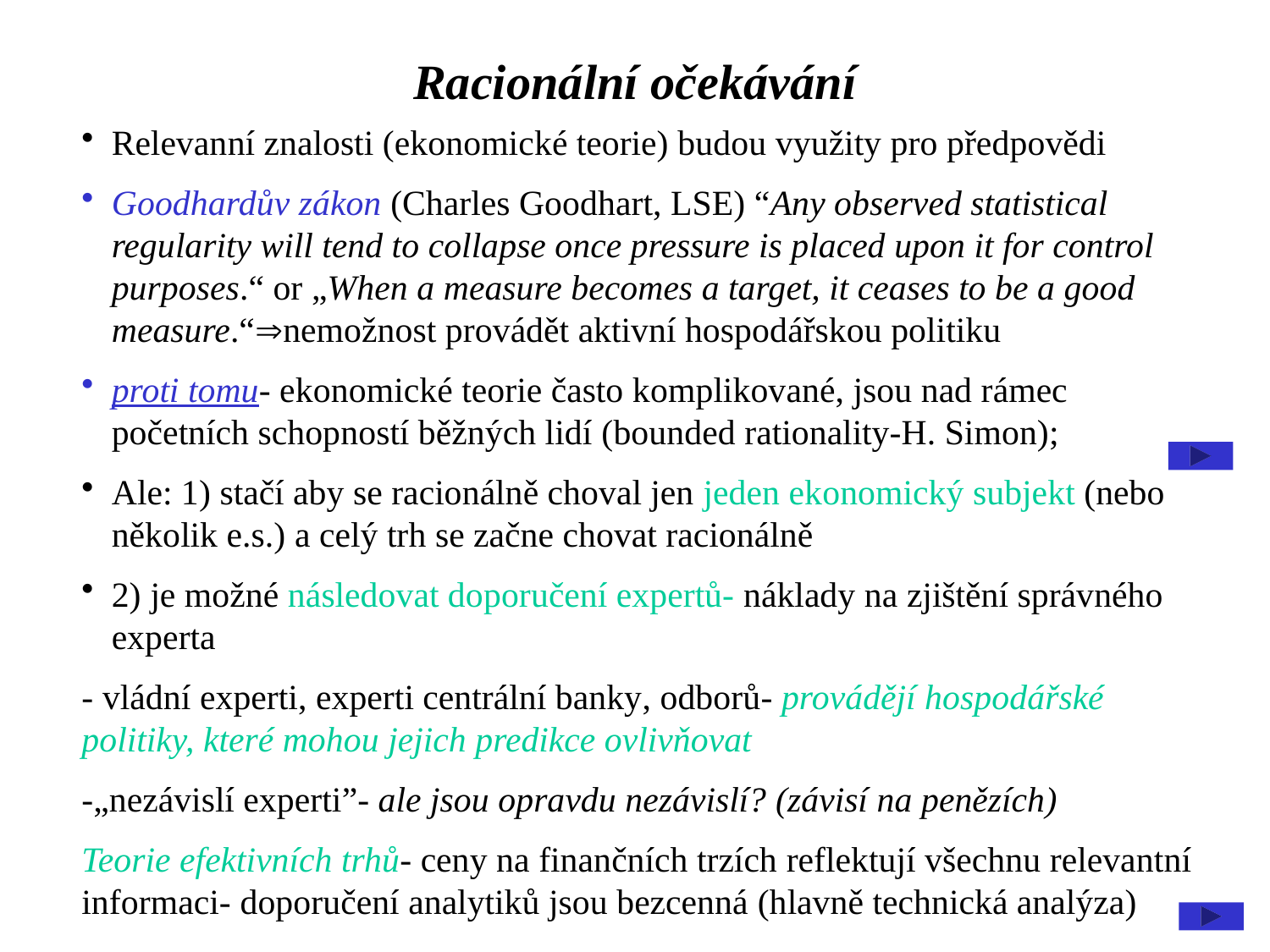

Racionální očekávání
Relevanní znalosti (ekonomické teorie) budou využity pro předpovědi
Goodhardův zákon (Charles Goodhart, LSE) “Any observed statistical regularity will tend to collapse once pressure is placed upon it for control purposes.“ or „When a measure becomes a target, it ceases to be a good measure.“⇒nemožnost provádět aktivní hospodářskou politiku
proti tomu- ekonomické teorie často komplikované, jsou nad rámec početních schopností běžných lidí (bounded rationality-H. Simon);
Ale: 1) stačí aby se racionálně choval jen jeden ekonomický subjekt (nebo několik e.s.) a celý trh se začne chovat racionálně
2) je možné následovat doporučení expertů- náklady na zjištění správného experta
- vládní experti, experti centrální banky, odborů- provádějí hospodářské politiky, které mohou jejich predikce ovlivňovat
-„nezávislí experti”- ale jsou opravdu nezávislí? (závisí na penězích)
Teorie efektivních trhů- ceny na finančních trzích reflektují všechnu relevantní  informaci- doporučení analytiků jsou bezcenná (hlavně technická analýza)